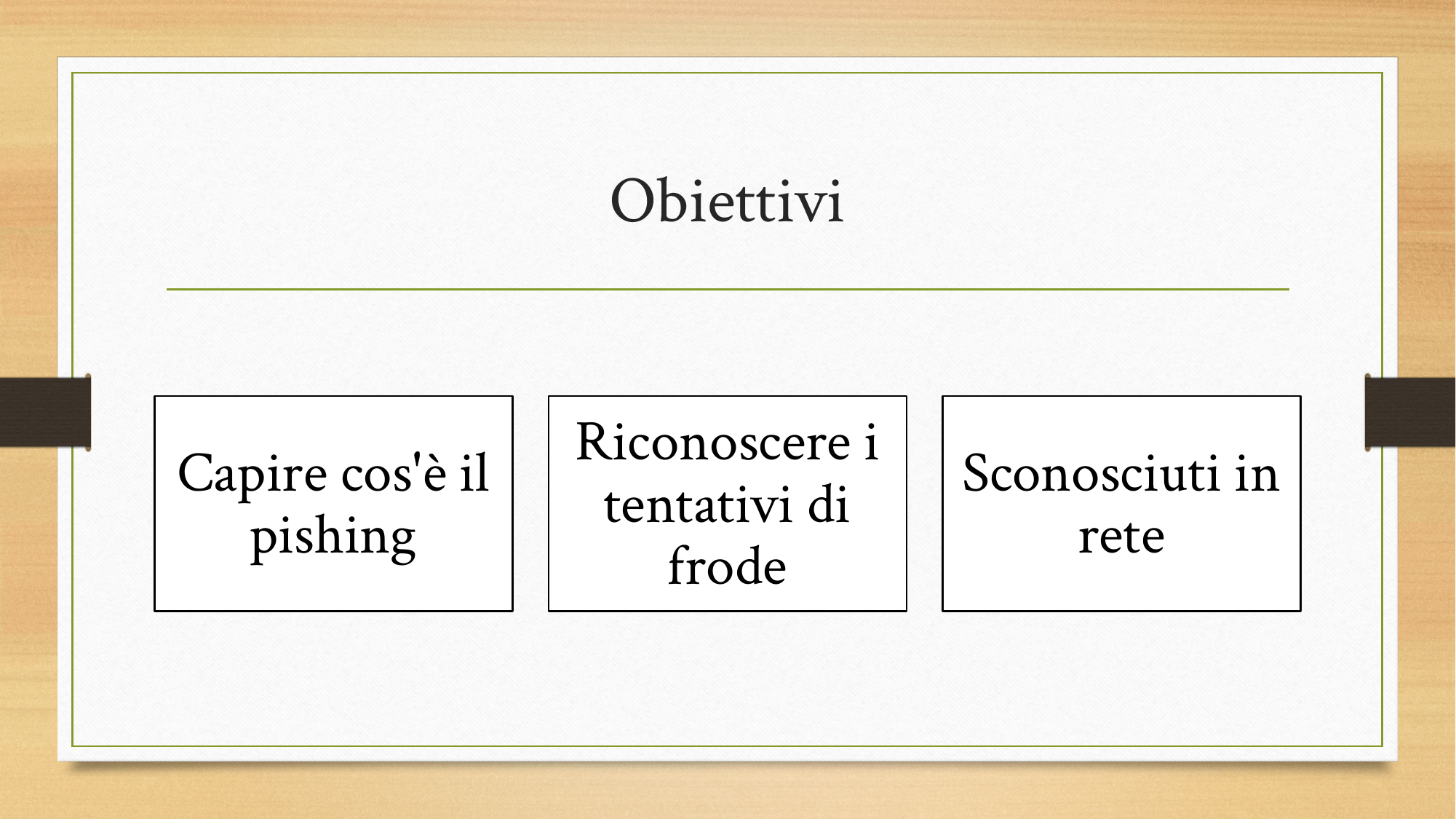

# Obiettivi
Capire cos'è il pishing
Riconoscere i tentativi di frode
Sconosciuti in rete